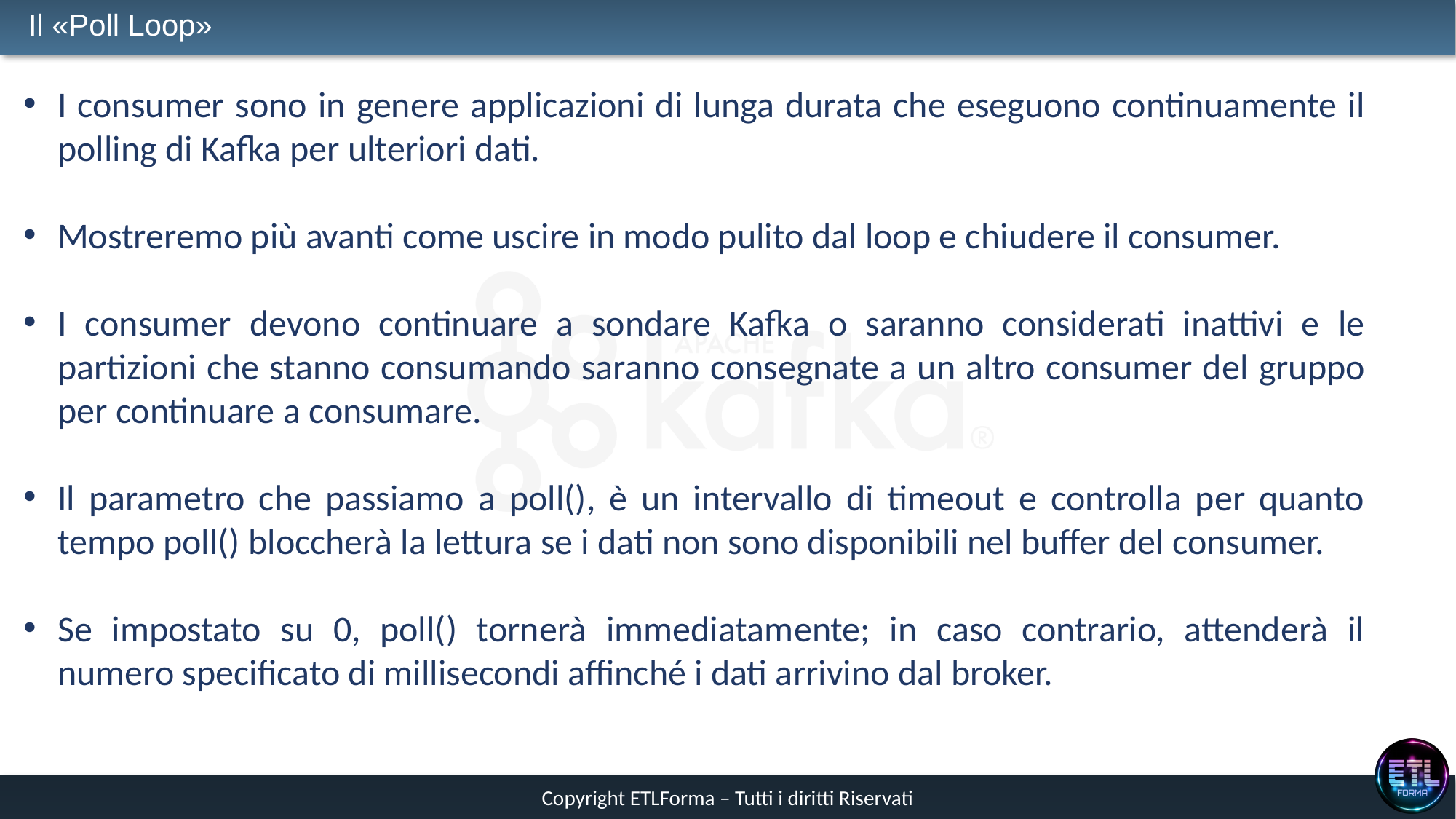

# Il «Poll Loop»
I consumer sono in genere applicazioni di lunga durata che eseguono continuamente il polling di Kafka per ulteriori dati.

Mostreremo più avanti come uscire in modo pulito dal loop e chiudere il consumer.

I consumer devono continuare a sondare Kafka o saranno considerati inattivi e le partizioni che stanno consumando saranno consegnate a un altro consumer del gruppo per continuare a consumare.

Il parametro che passiamo a poll(), è un intervallo di timeout e controlla per quanto tempo poll() bloccherà la lettura se i dati non sono disponibili nel buffer del consumer.

Se impostato su 0, poll() tornerà immediatamente; in caso contrario, attenderà il numero specificato di millisecondi affinché i dati arrivino dal broker.